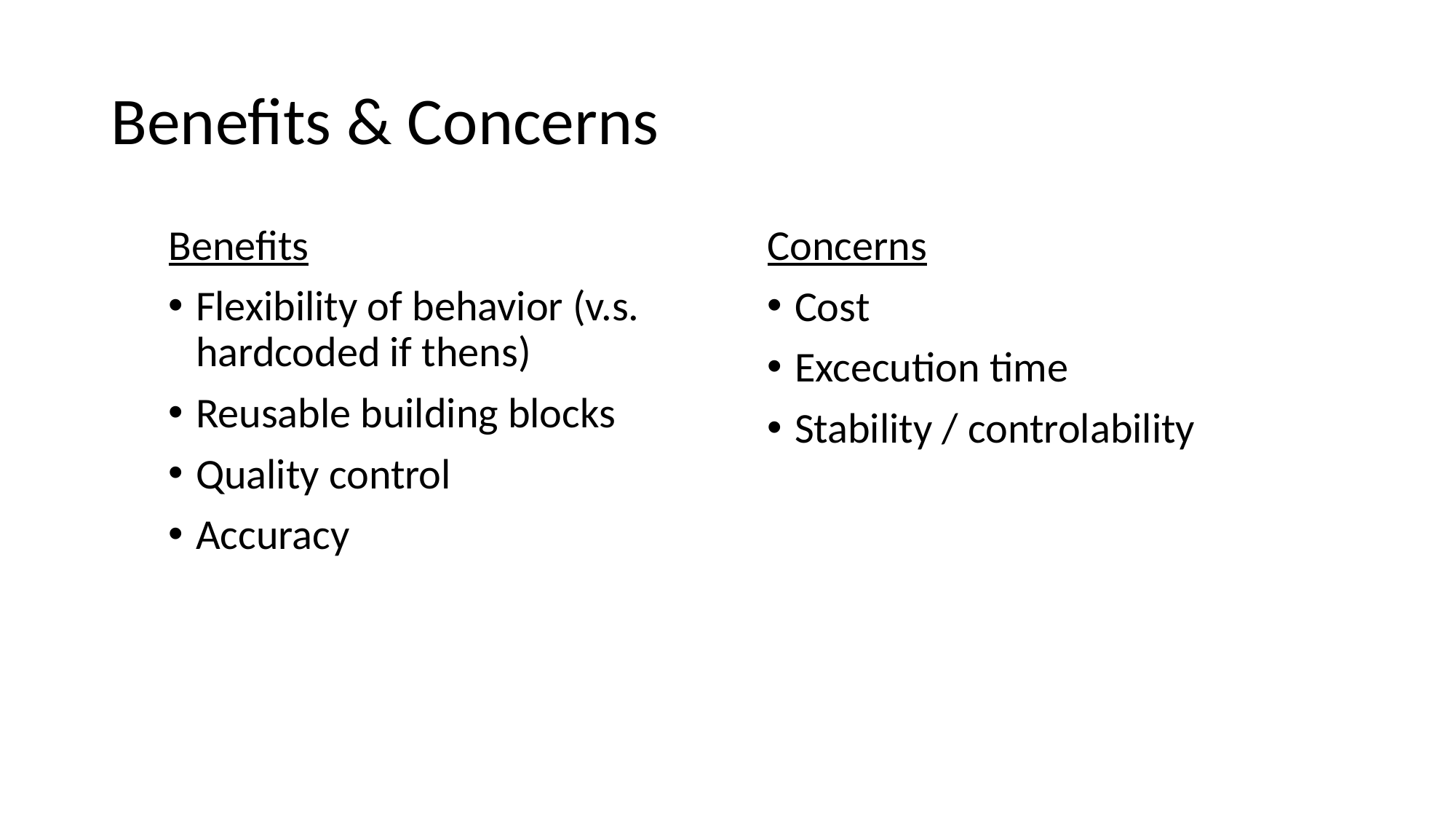

# Benefits & Concerns
Benefits
Flexibility of behavior (v.s. hardcoded if thens)
Reusable building blocks
Quality control
Accuracy
Concerns
Cost
Excecution time
Stability / controlability